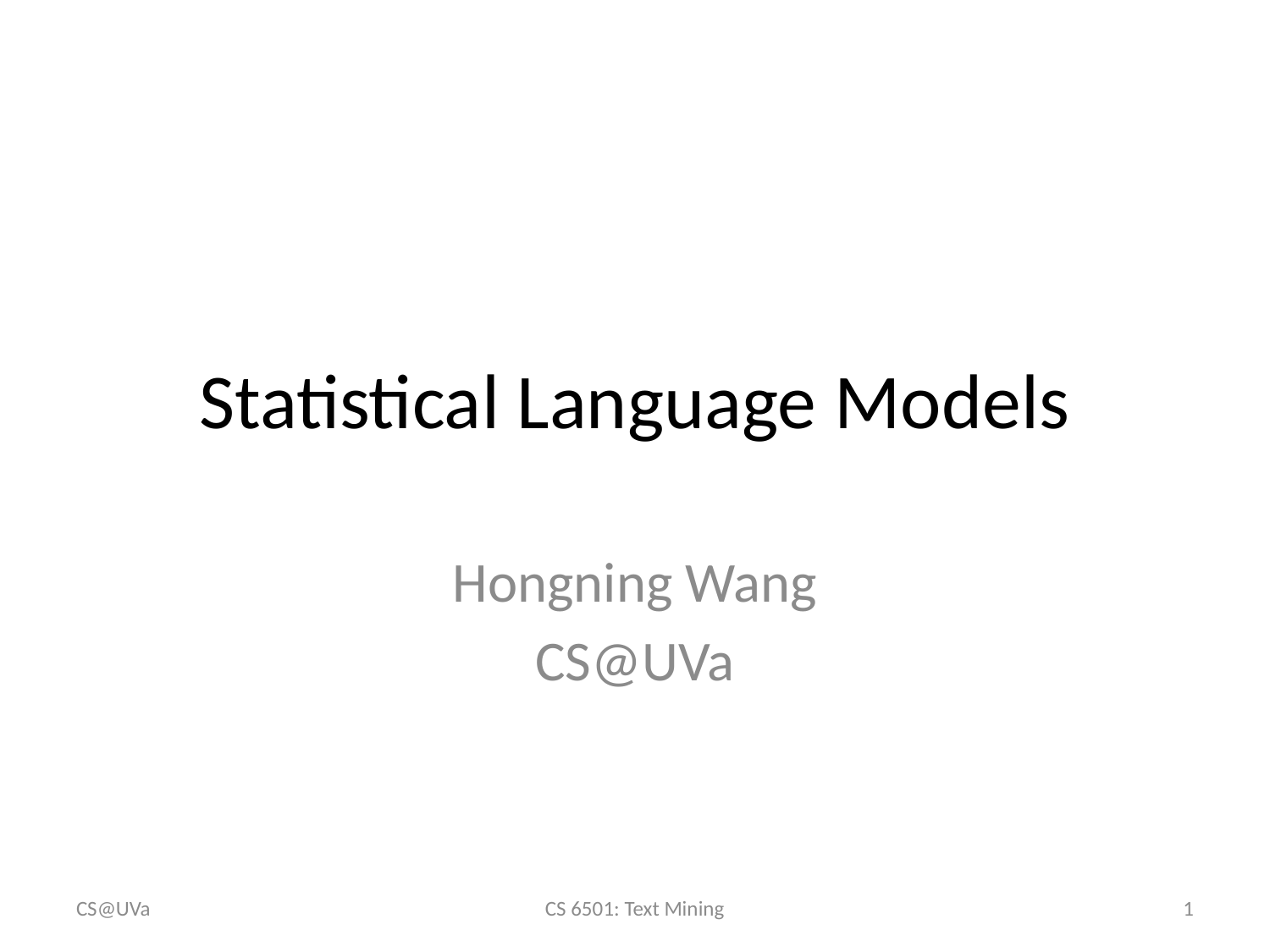

# Statistical Language Models
Hongning Wang
CS@UVa
CS@UVa
CS 6501: Text Mining
1